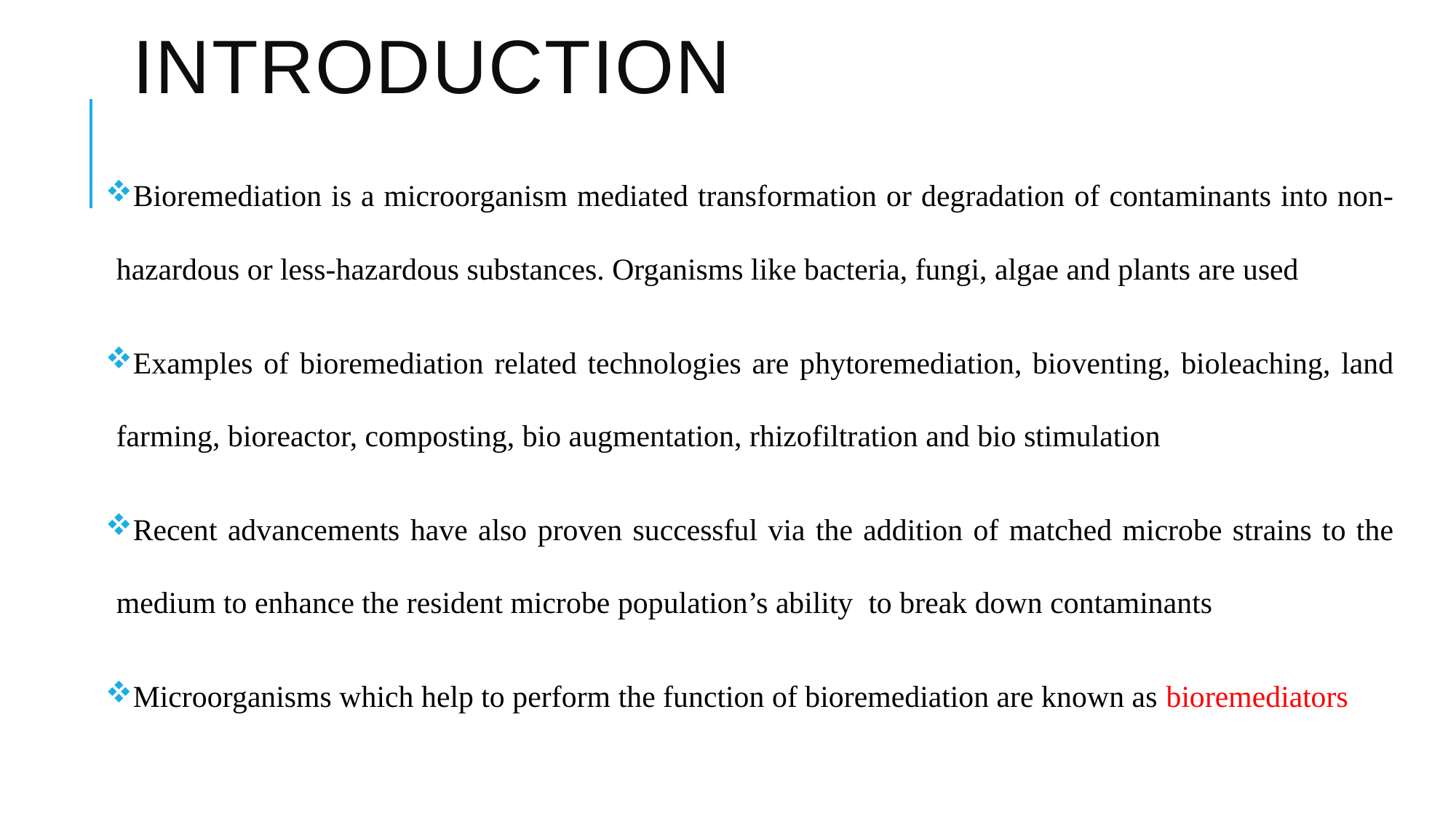

# INTRODUCTION
Bioremediation is a microorganism mediated transformation or degradation of contaminants into non-hazardous or less-hazardous substances. Organisms like bacteria, fungi, algae and plants are used
Examples of bioremediation related technologies are phytoremediation, bioventing, bioleaching, land farming, bioreactor, composting, bio augmentation, rhizofiltration and bio stimulation
Recent advancements have also proven successful via the addition of matched microbe strains to the medium to enhance the resident microbe population’s ability  to break down contaminants
Microorganisms which help to perform the function of bioremediation are known as bioremediators